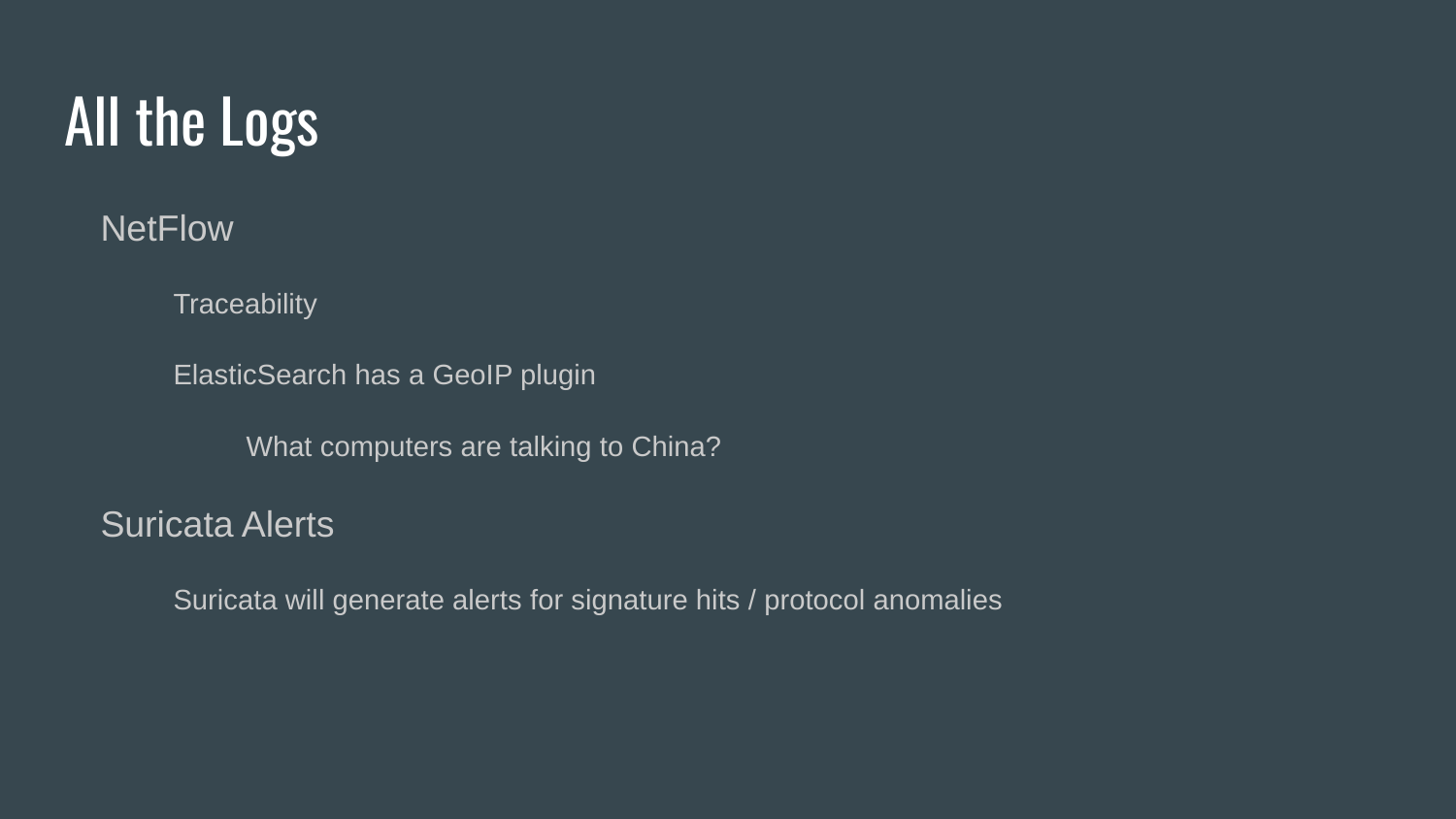

# All the Logs
NetFlow
Traceability
ElasticSearch has a GeoIP plugin
What computers are talking to China?
Suricata Alerts
Suricata will generate alerts for signature hits / protocol anomalies